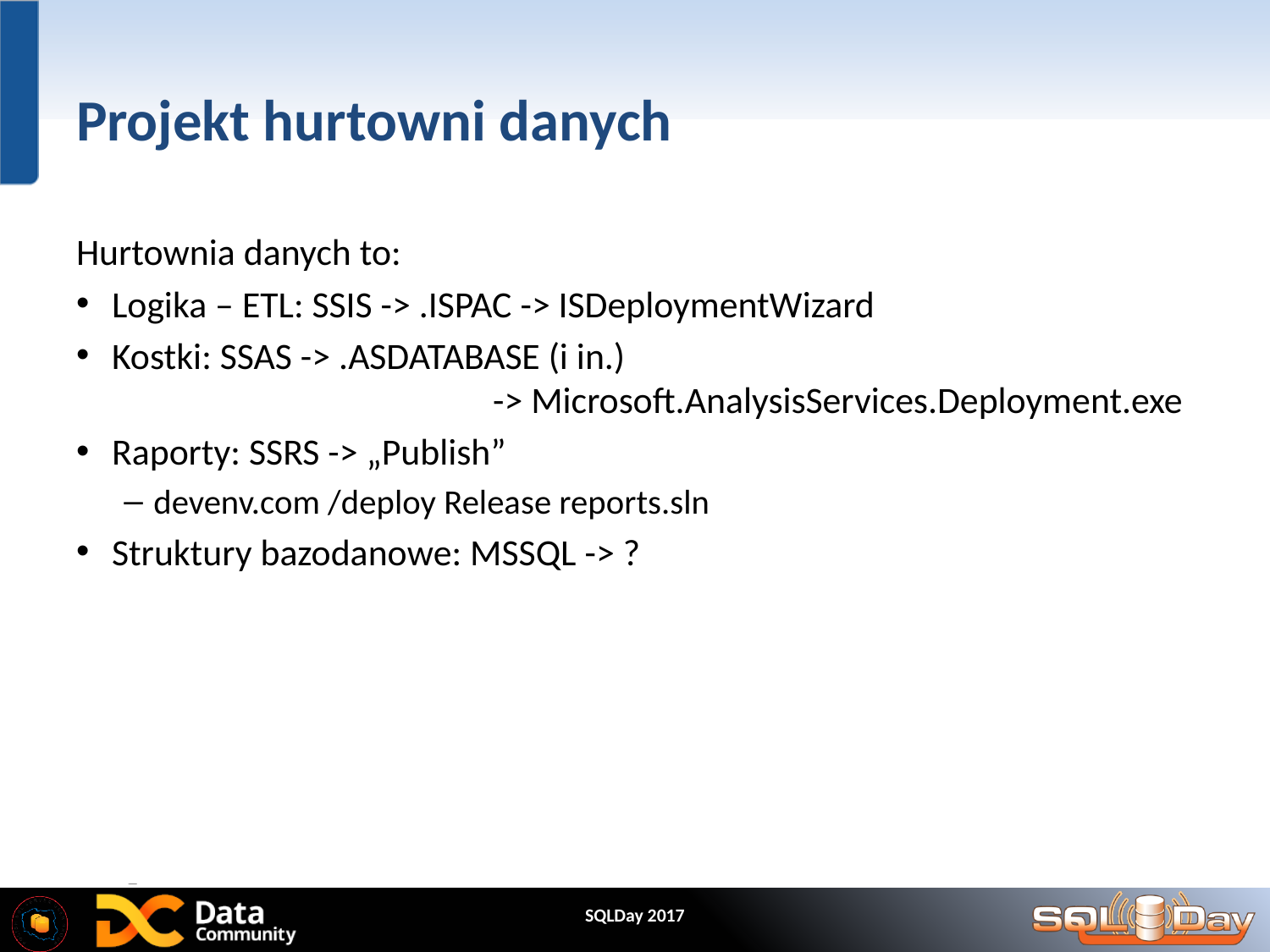

# Projekt hurtowni danych
Hurtownia danych to:
Logika – ETL: SSIS -> .ISPAC -> ISDeploymentWizard
Kostki: SSAS -> .ASDATABASE (i in.)
			-> Microsoft.AnalysisServices.Deployment.exe
Raporty: SSRS -> „Publish”
devenv.com /deploy Release reports.sln
Struktury bazodanowe: MSSQL -> ?